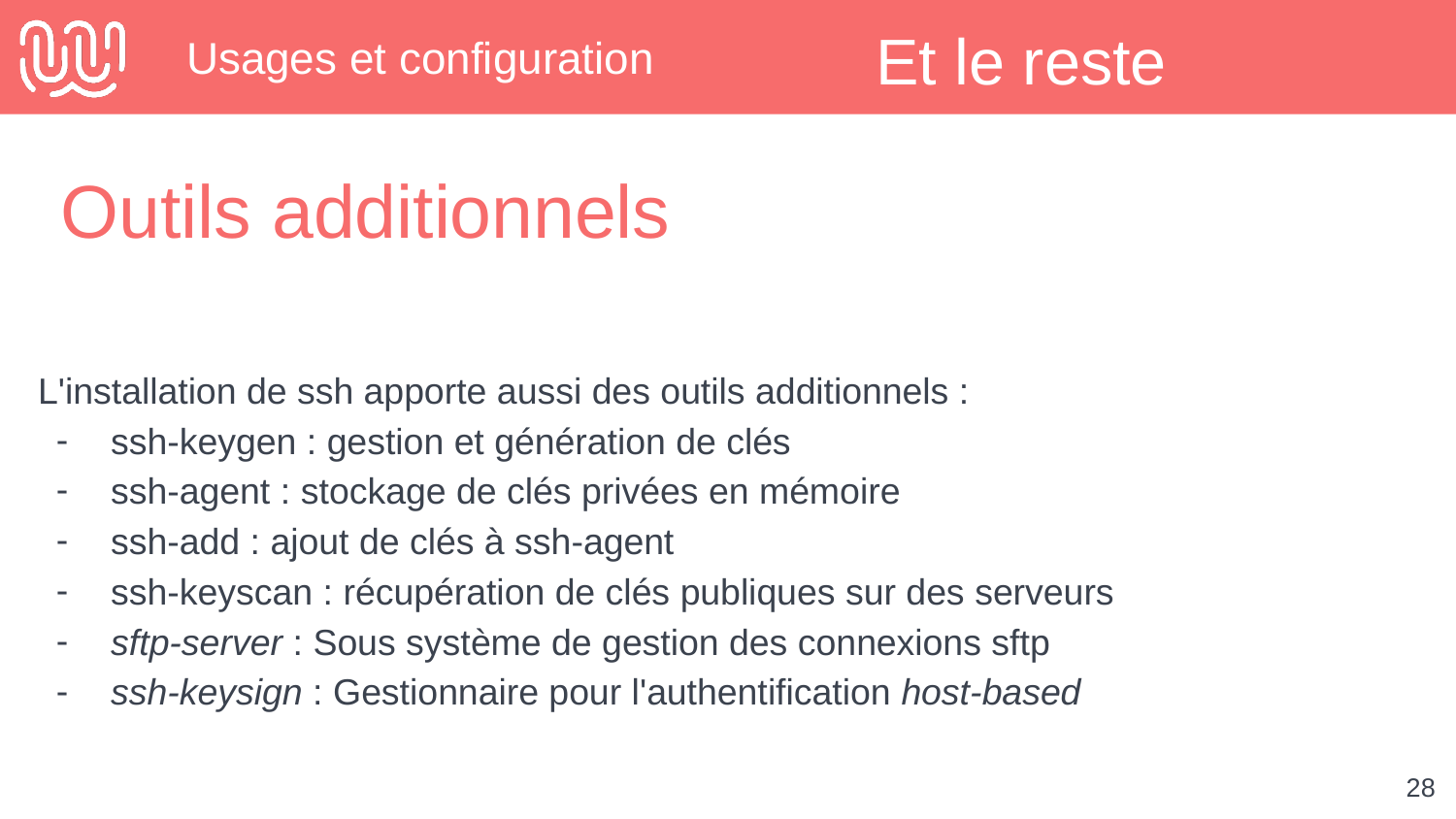

# Usages et configuration
Et le reste
Outils additionnels
L'installation de ssh apporte aussi des outils additionnels :
ssh-keygen : gestion et génération de clés
ssh-agent : stockage de clés privées en mémoire
ssh-add : ajout de clés à ssh-agent
ssh-keyscan : récupération de clés publiques sur des serveurs
sftp-server : Sous système de gestion des connexions sftp
ssh-keysign : Gestionnaire pour l'authentification host-based
28